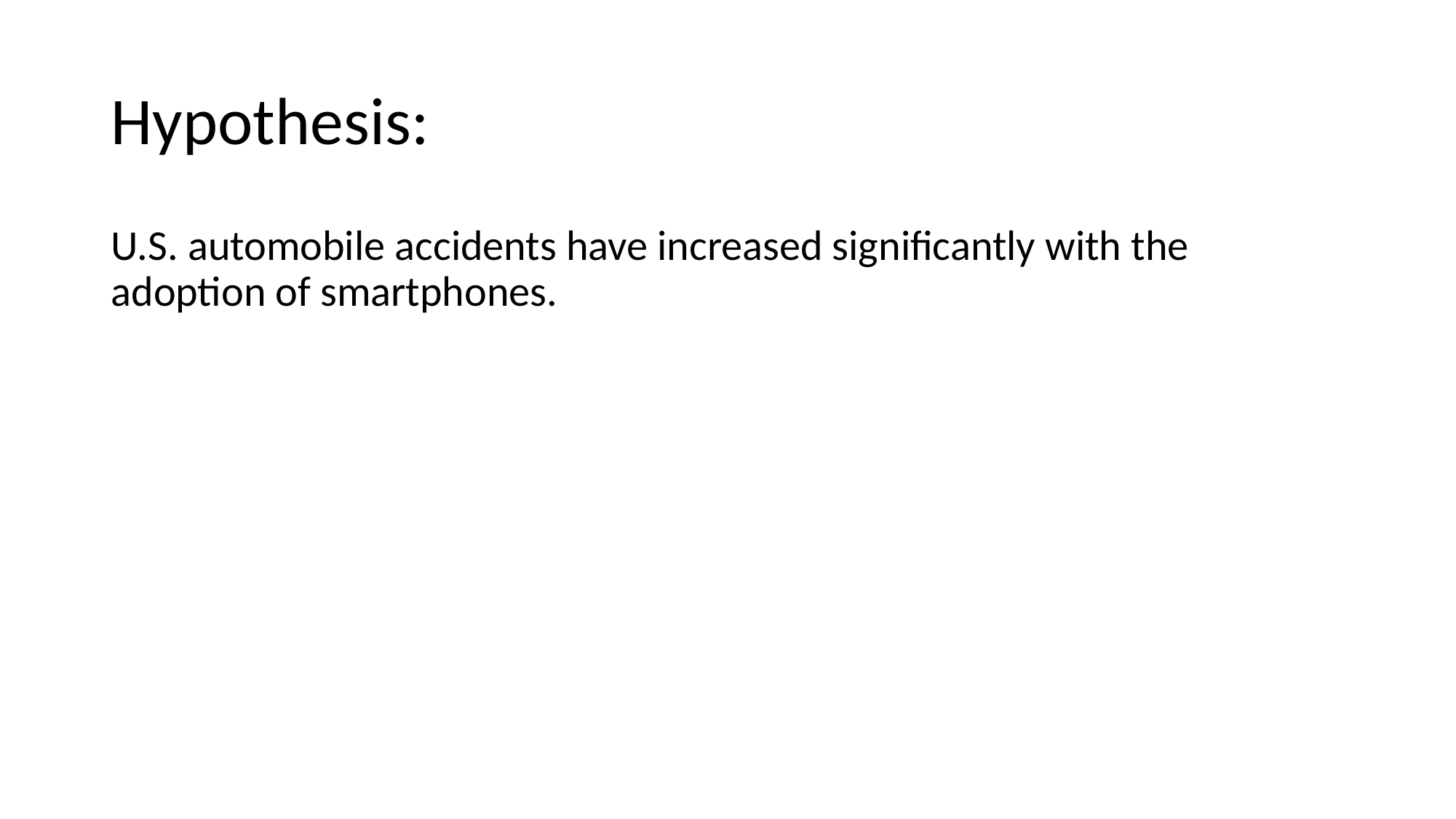

# Hypothesis:
U.S. automobile accidents have increased significantly with the adoption of smartphones.